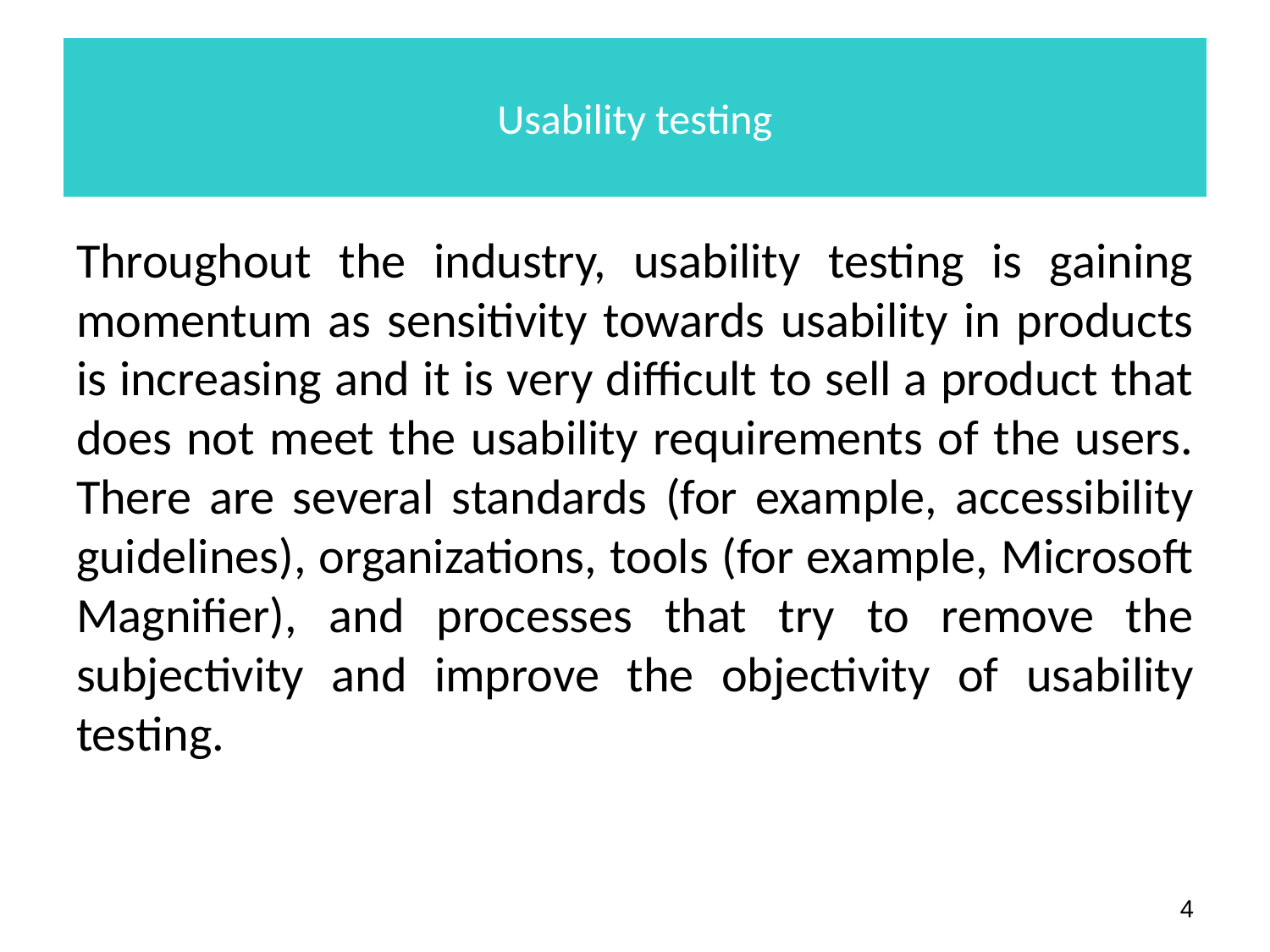

# Usability testing
Throughout the industry, usability testing is gaining momentum as sensitivity towards usability in products is increasing and it is very difficult to sell a product that does not meet the usability requirements of the users. There are several standards (for example, accessibility guidelines), organizations, tools (for example, Microsoft Magnifier), and processes that try to remove the subjectivity and improve the objectivity of usability testing.
4